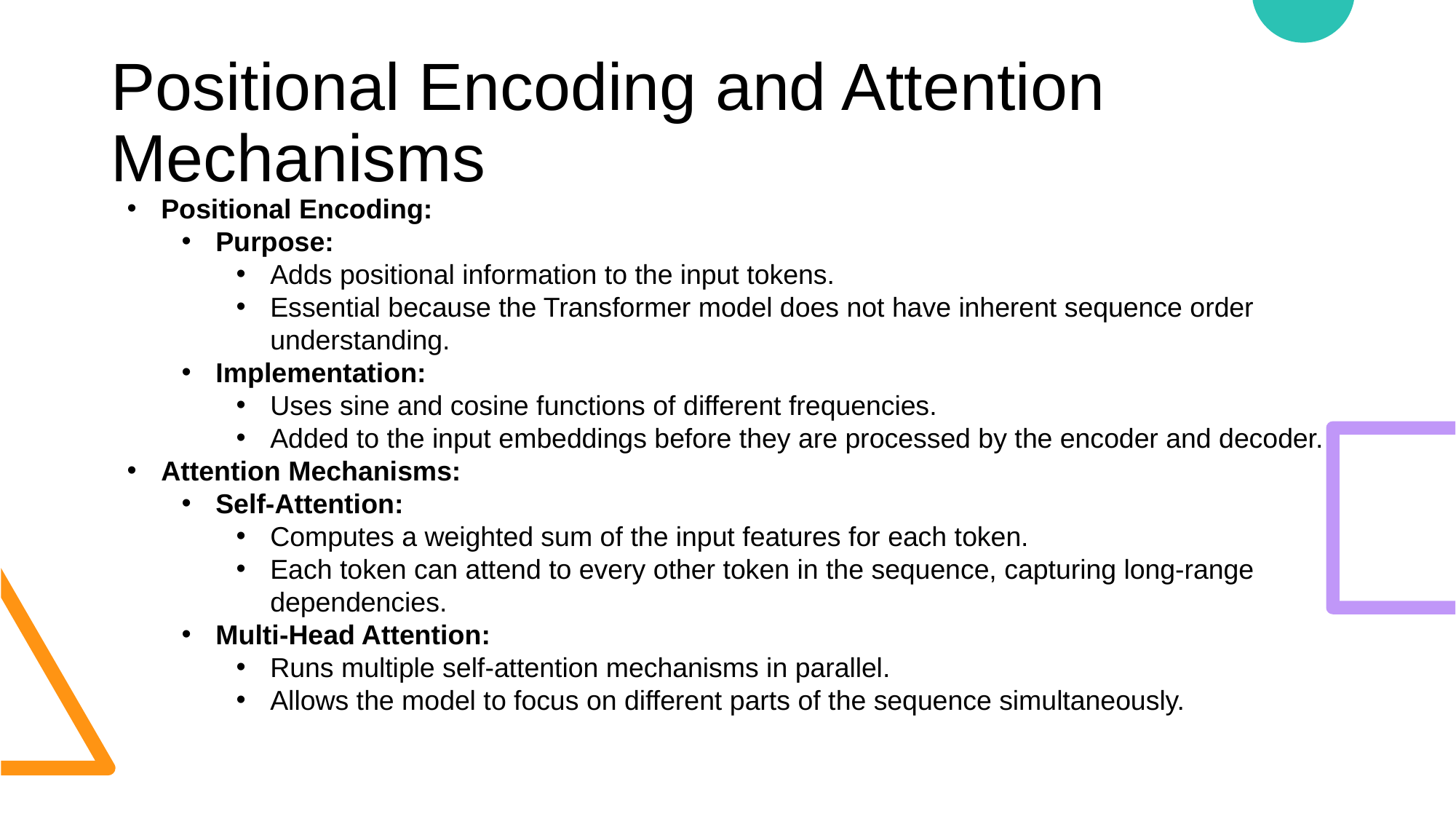

# Positional Encoding and Attention Mechanisms
Positional Encoding:
Purpose:
Adds positional information to the input tokens.
Essential because the Transformer model does not have inherent sequence order understanding.
Implementation:
Uses sine and cosine functions of different frequencies.
Added to the input embeddings before they are processed by the encoder and decoder.
Attention Mechanisms:
Self-Attention:
Computes a weighted sum of the input features for each token.
Each token can attend to every other token in the sequence, capturing long-range dependencies.
Multi-Head Attention:
Runs multiple self-attention mechanisms in parallel.
Allows the model to focus on different parts of the sequence simultaneously.